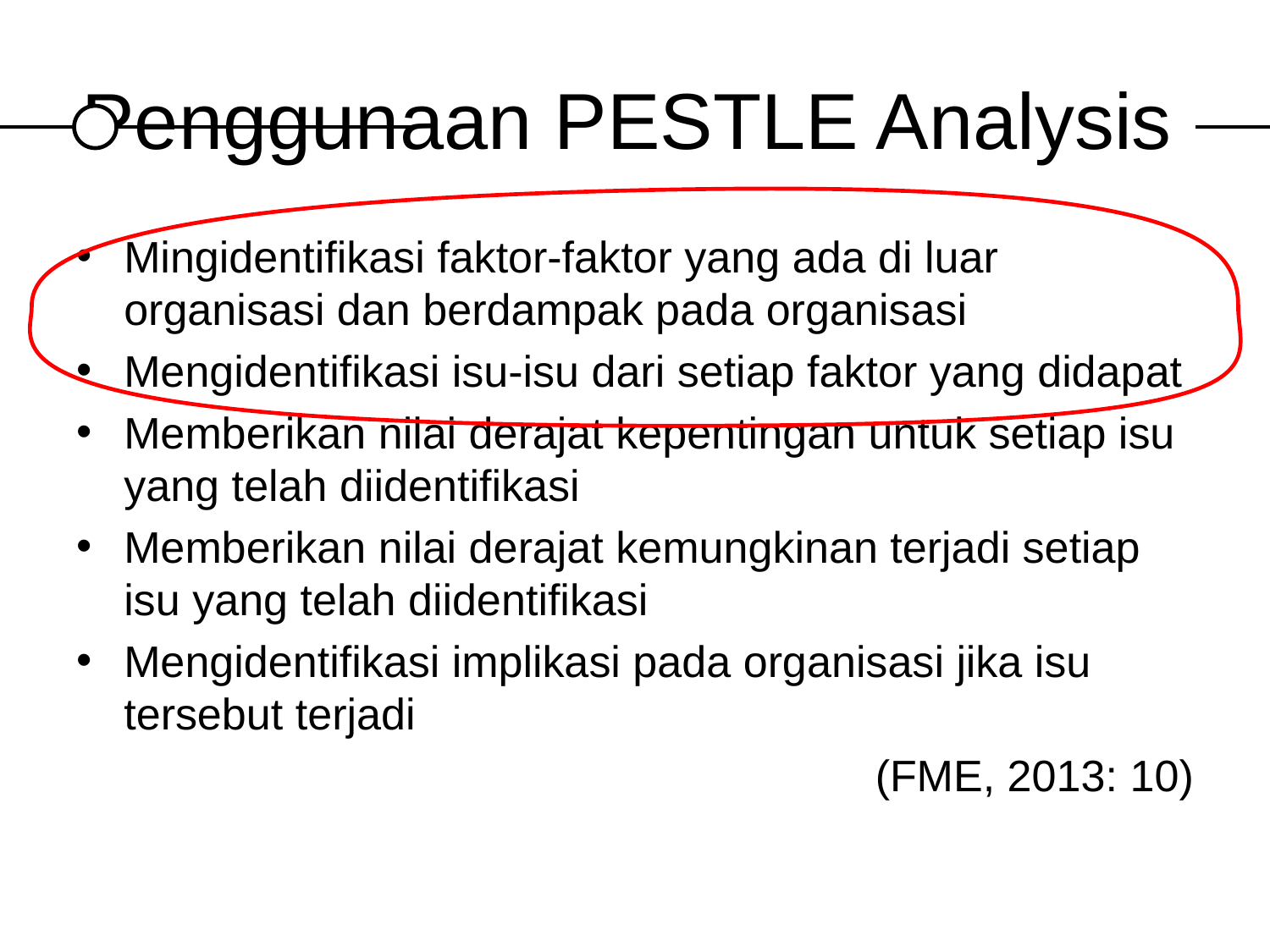

# Penggunaan PESTLE Analysis

Mingidentifikasi faktor-faktor yang ada di luar organisasi dan berdampak pada organisasi
Mengidentifikasi isu-isu dari setiap faktor yang didapat
Memberikan nilai derajat kepentingan untuk setiap isu yang telah diidentifikasi
Memberikan nilai derajat kemungkinan terjadi setiap isu yang telah diidentifikasi
Mengidentifikasi implikasi pada organisasi jika isu tersebut terjadi
(FME, 2013: 10)